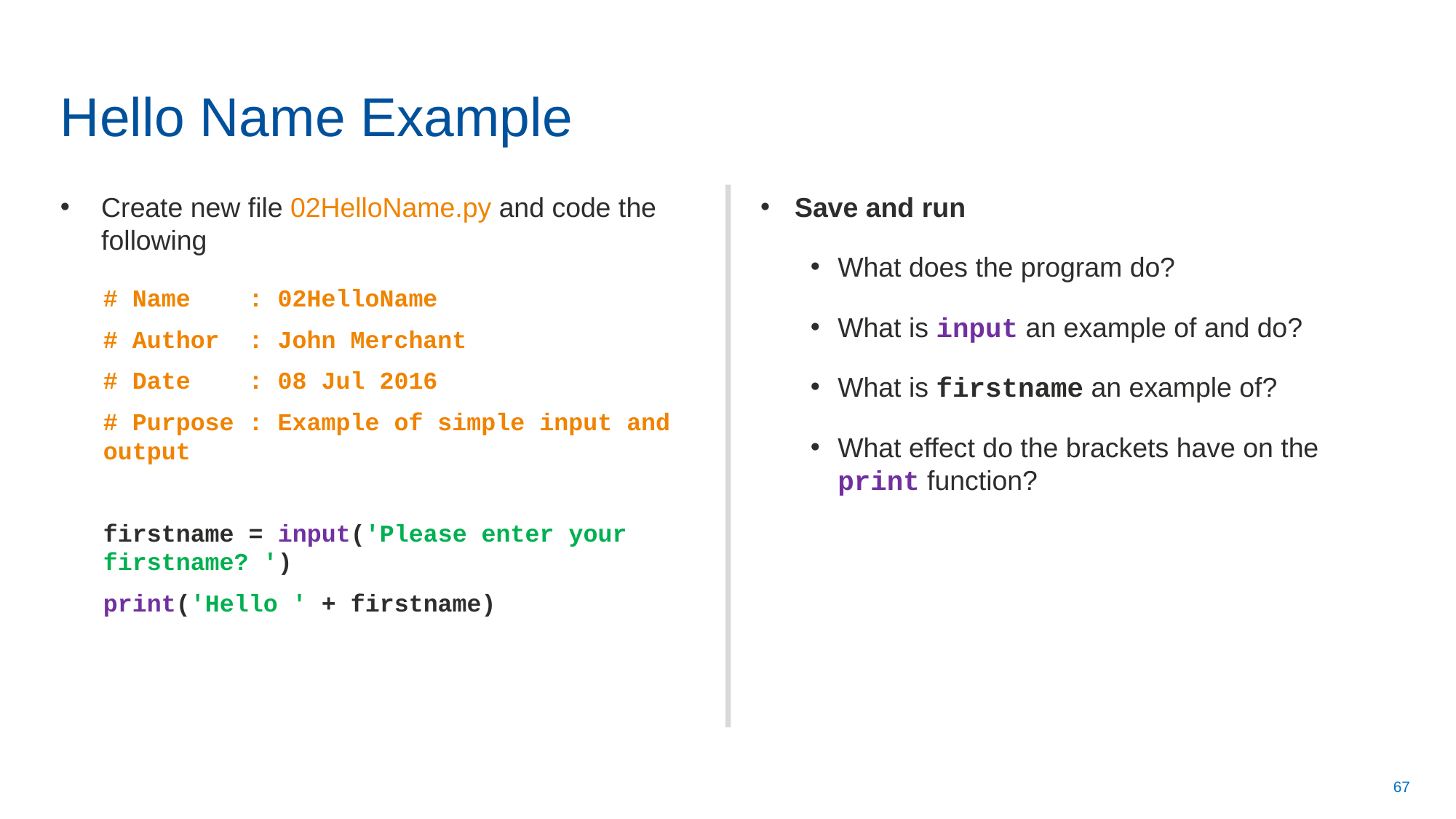

# Hello Name Example
Create new file 02HelloName.py and code the following
# Name    : 02HelloName
# Author  : John Merchant
# Date    : 08 Jul 2016
# Purpose : Example of simple input and output

firstname = input('Please enter your firstname? ')
print('Hello ' + firstname)
Save and run
What does the program do?
What is input an example of and do?
What is firstname an example of?
What effect do the brackets have on the print function?